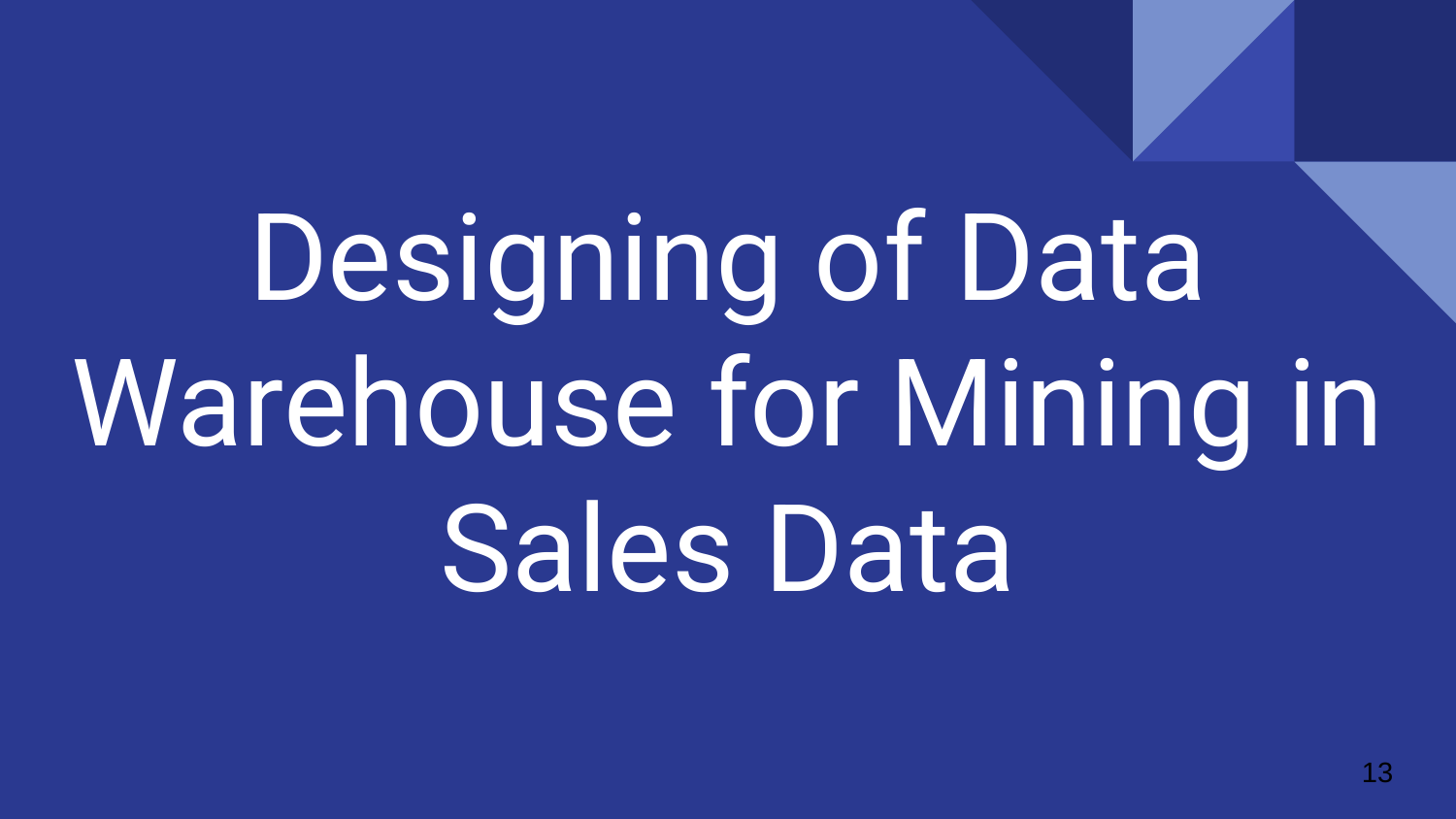

# Designing of Data Warehouse for Mining in Sales Data
13